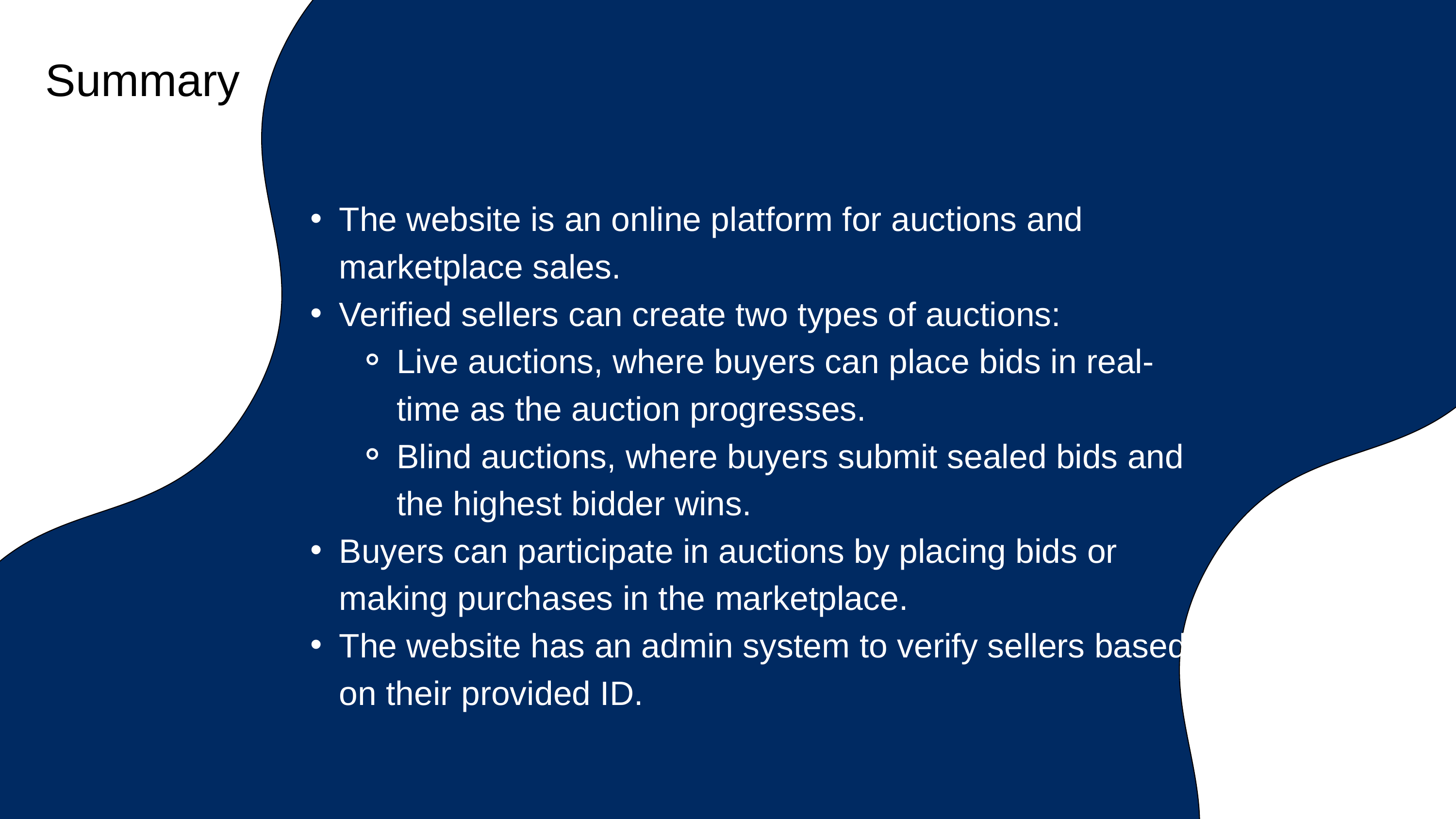

Summary

The website is an online platform for auctions and marketplace sales.
Verified sellers can create two types of auctions:
Live auctions, where buyers can place bids in real-time as the auction progresses.
Blind auctions, where buyers submit sealed bids and the highest bidder wins.
Buyers can participate in auctions by placing bids or making purchases in the marketplace.
The website has an admin system to verify sellers based on their provided ID.